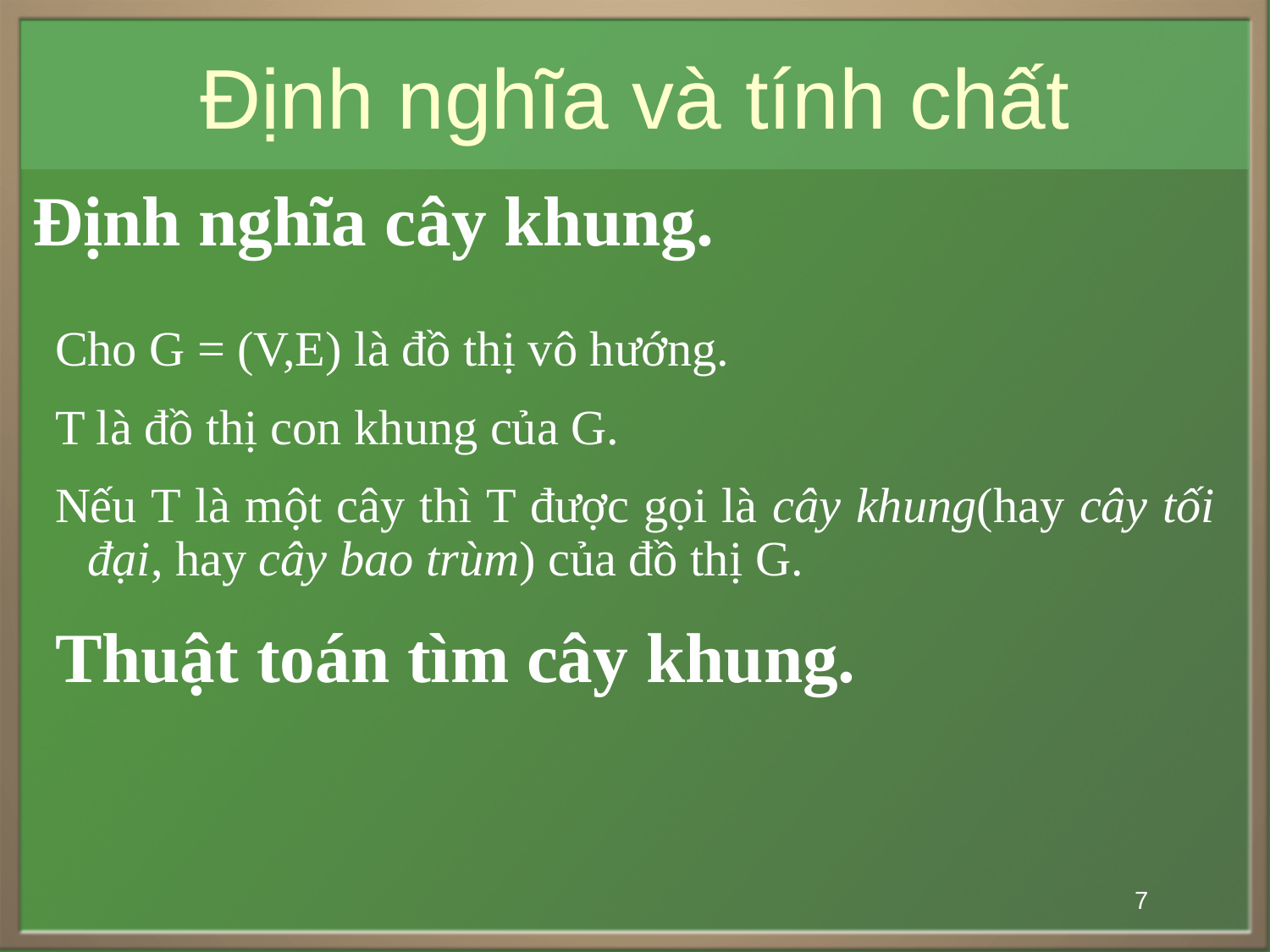

# Định nghĩa và tính chất
Định nghĩa cây khung.
Cho G = (V,E) là đồ thị vô hướng.
T là đồ thị con khung của G.
Nếu T là một cây thì T được gọi là cây khung(hay cây tối đại, hay cây bao trùm) của đồ thị G.
Thuật toán tìm cây khung.

7